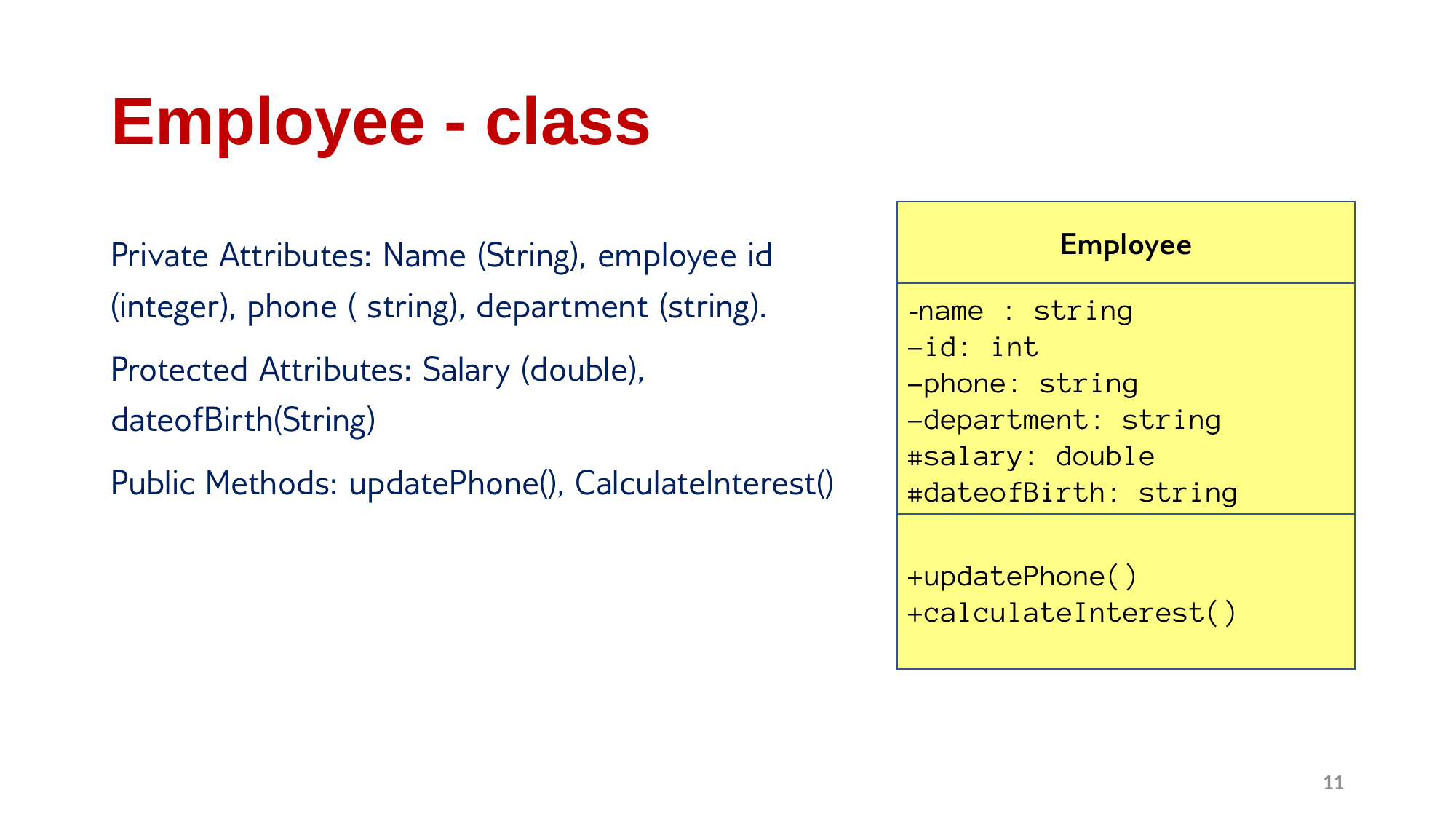

# Employee - class
Employee
Private Attributes: Name (String), employee id  (integer), phone ( string), department (string).
Protected Attributes: Salary (double), dateofBirth(String)
Public Methods: updatePhone(), CalculateInterest()
-name : string
-id: int
-phone: string
-department: string
#salary: double
#dateofBirth: string
+updatePhone()
+calculateInterest()
11